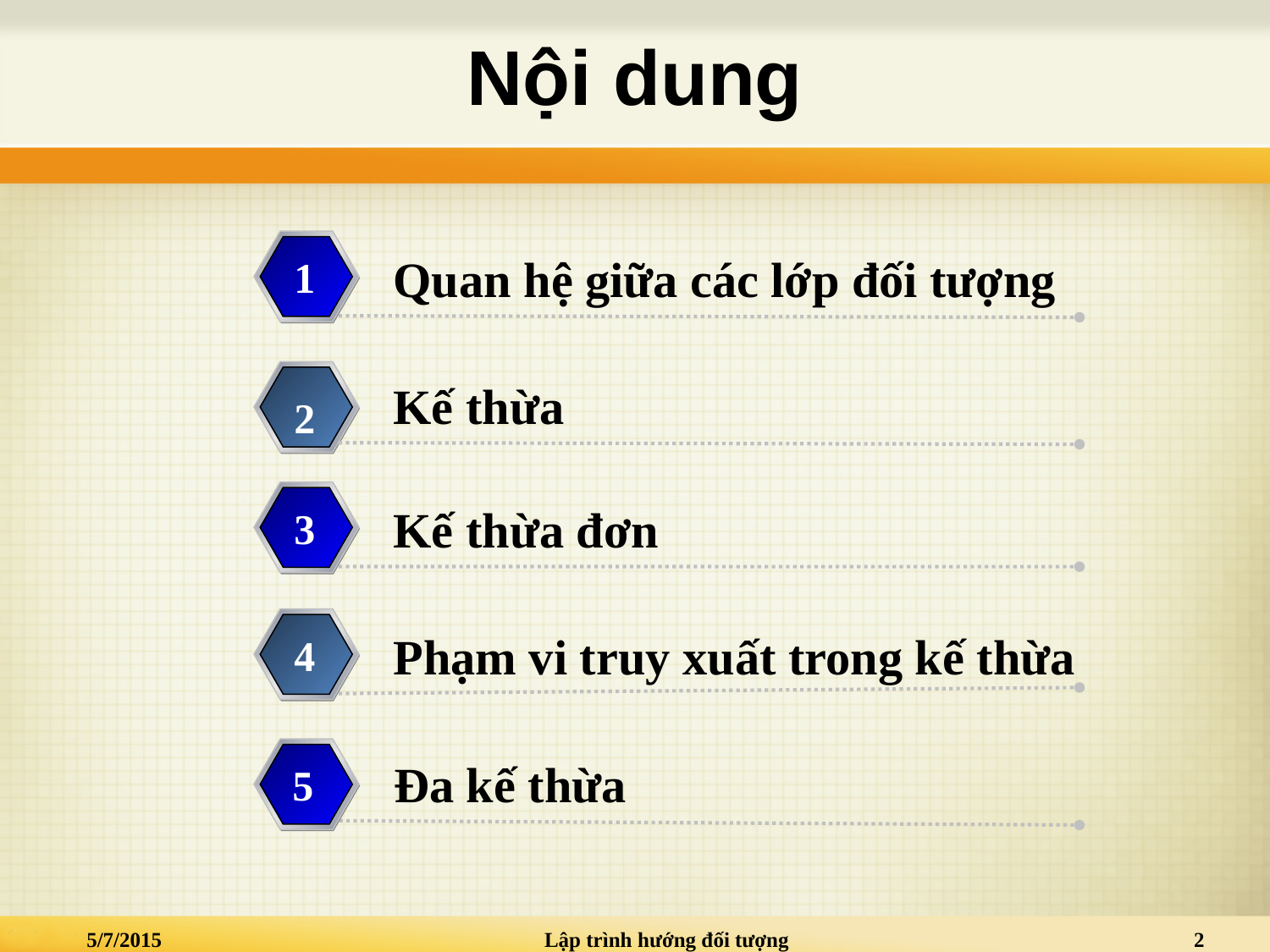

# Nội dung

Quan hệ giữa các lớp đối tượng
1

Kế thừa
2

Kế thừa đơn
3

Phạm vi truy xuất trong kế thừa
4

 5
Đa kế thừa
5

5/7/2015
Lập trình hướng đối tượng
2